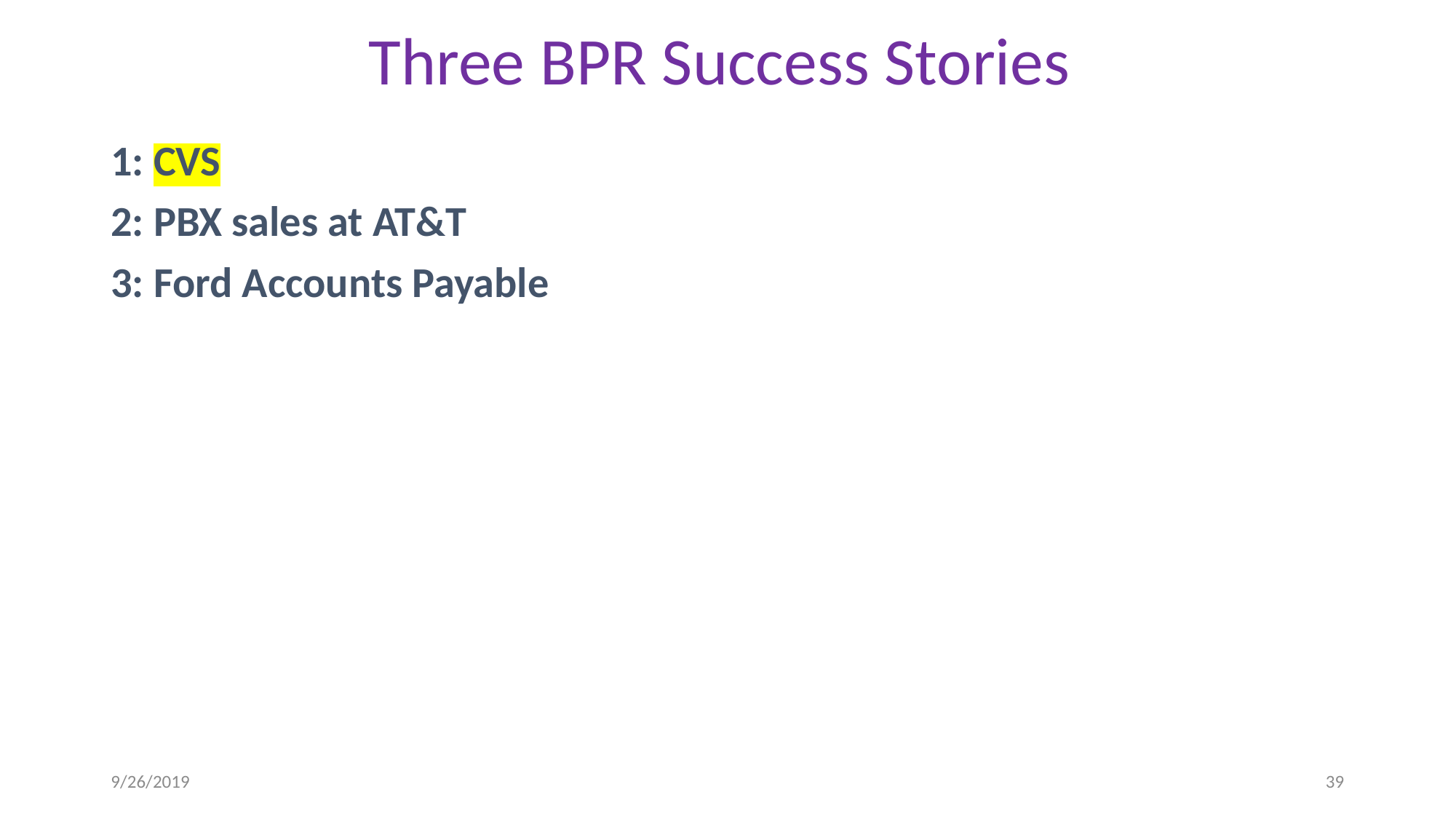

# Three BPR Success Stories
1: CVS
2: PBX sales at AT&T
3: Ford Accounts Payable
9/26/2019
39